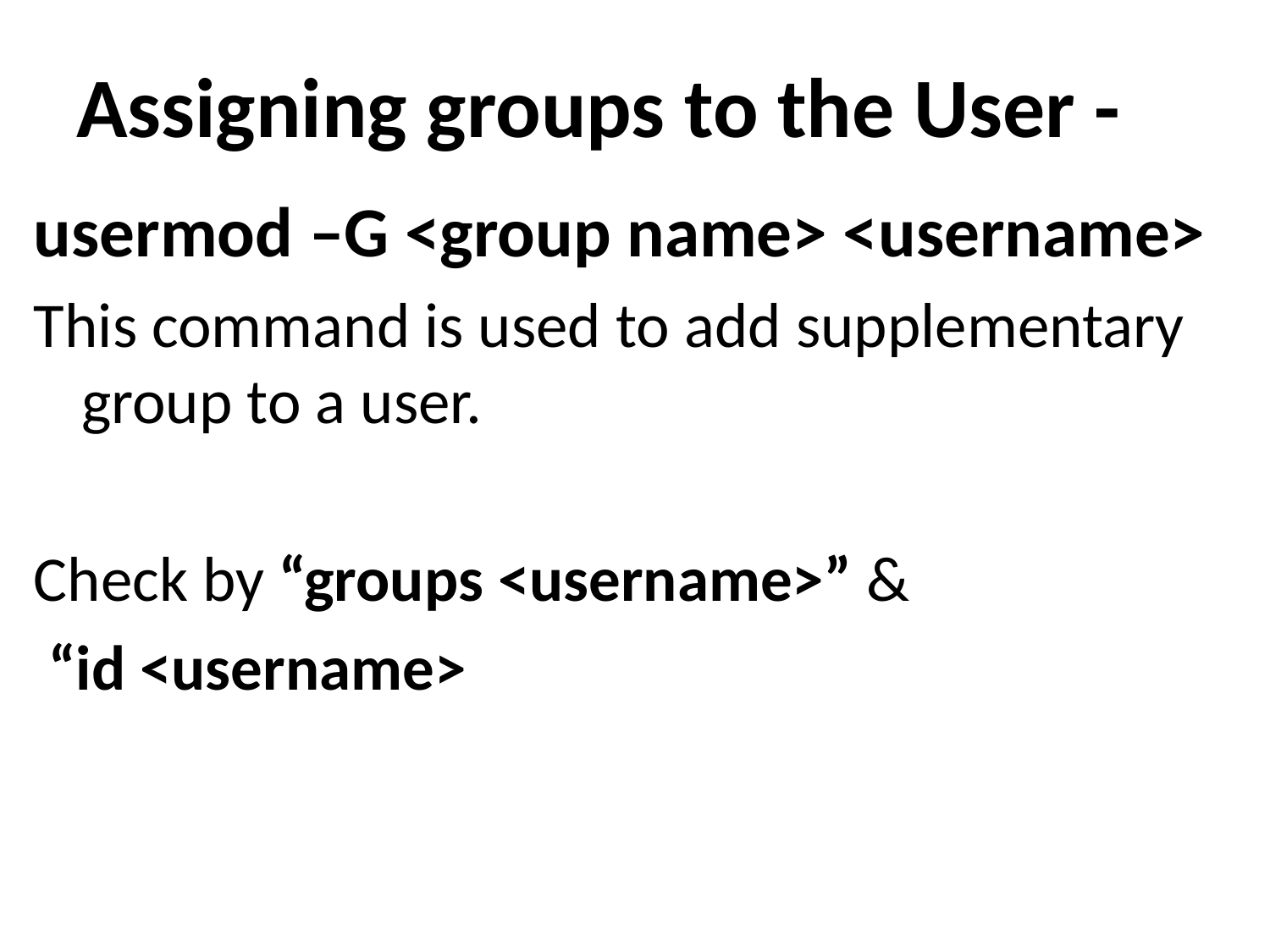

# Assigning groups to the User -
usermod –G <group name> <username>
This command is used to add supplementary group to a user.

Check by “groups <username>” &
 “id <username>